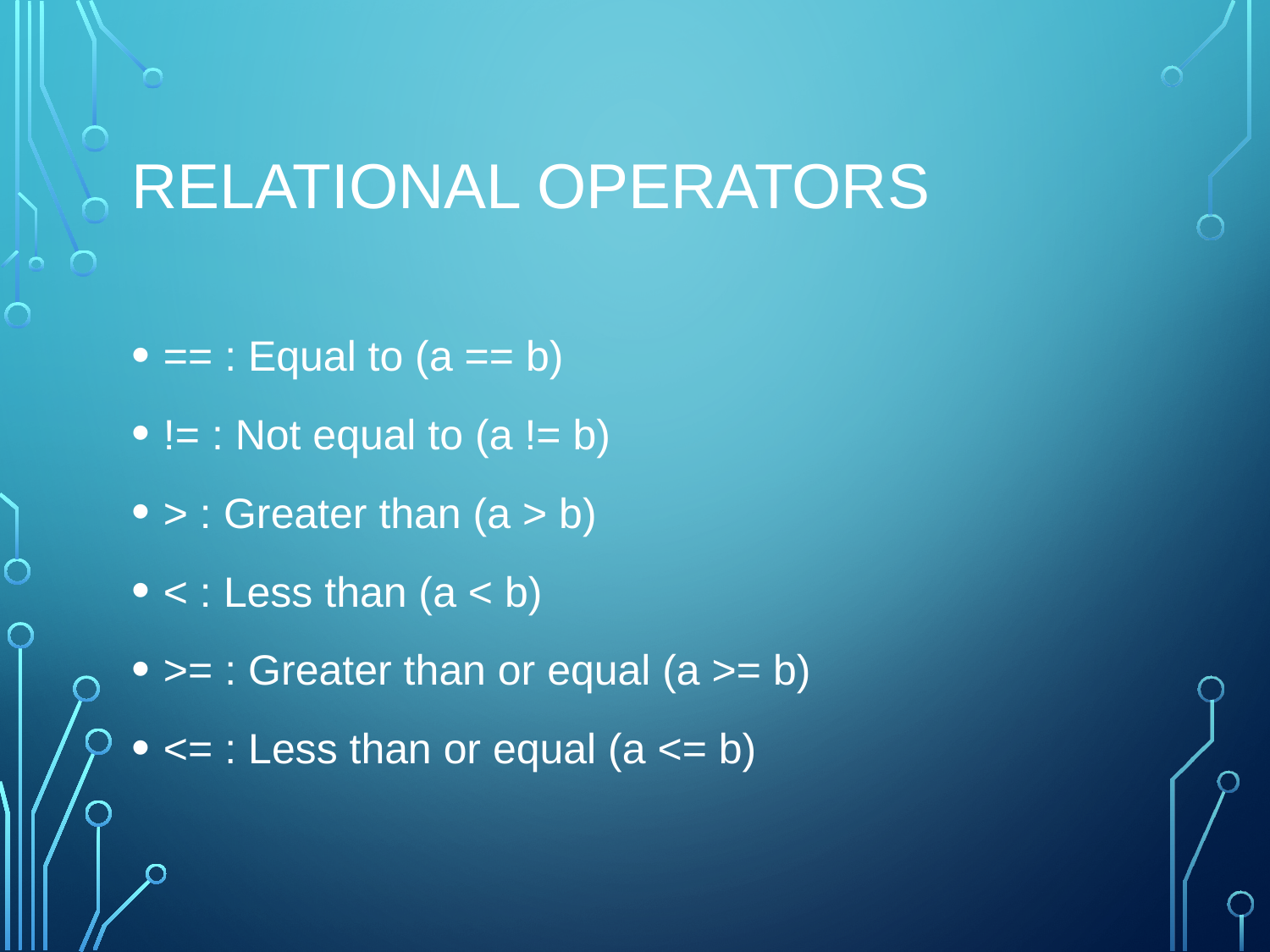

# Relational Operators
== : Equal to (a == b)
!= : Not equal to (a != b)
> : Greater than (a > b)
< : Less than (a < b)
>= : Greater than or equal (a >= b)
<= : Less than or equal (a <= b)